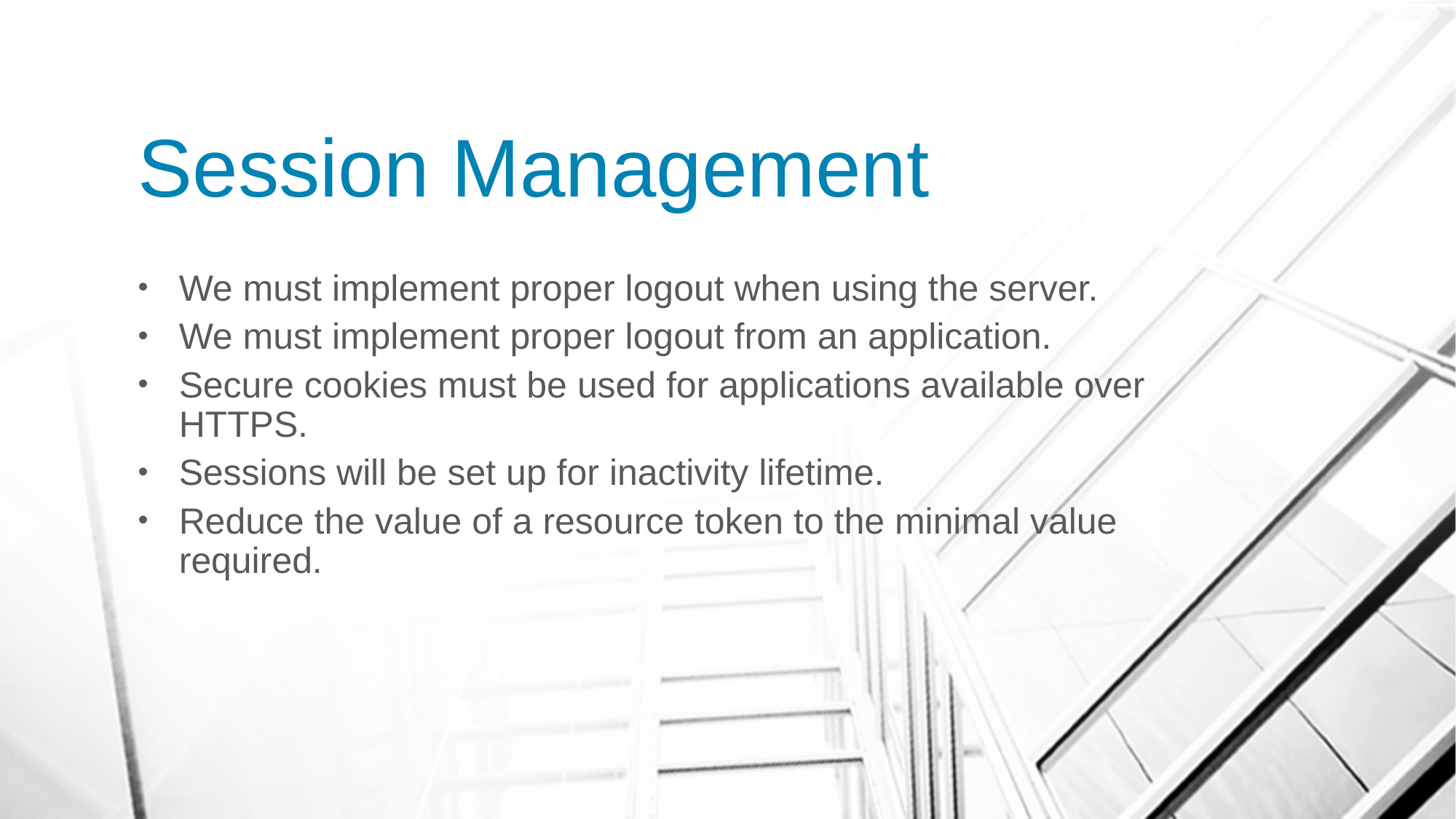

# Session Management
We must implement proper logout when using the server.
We must implement proper logout from an application.
Secure cookies must be used for applications available over HTTPS.
Sessions will be set up for inactivity lifetime.
Reduce the value of a resource token to the minimal value required.